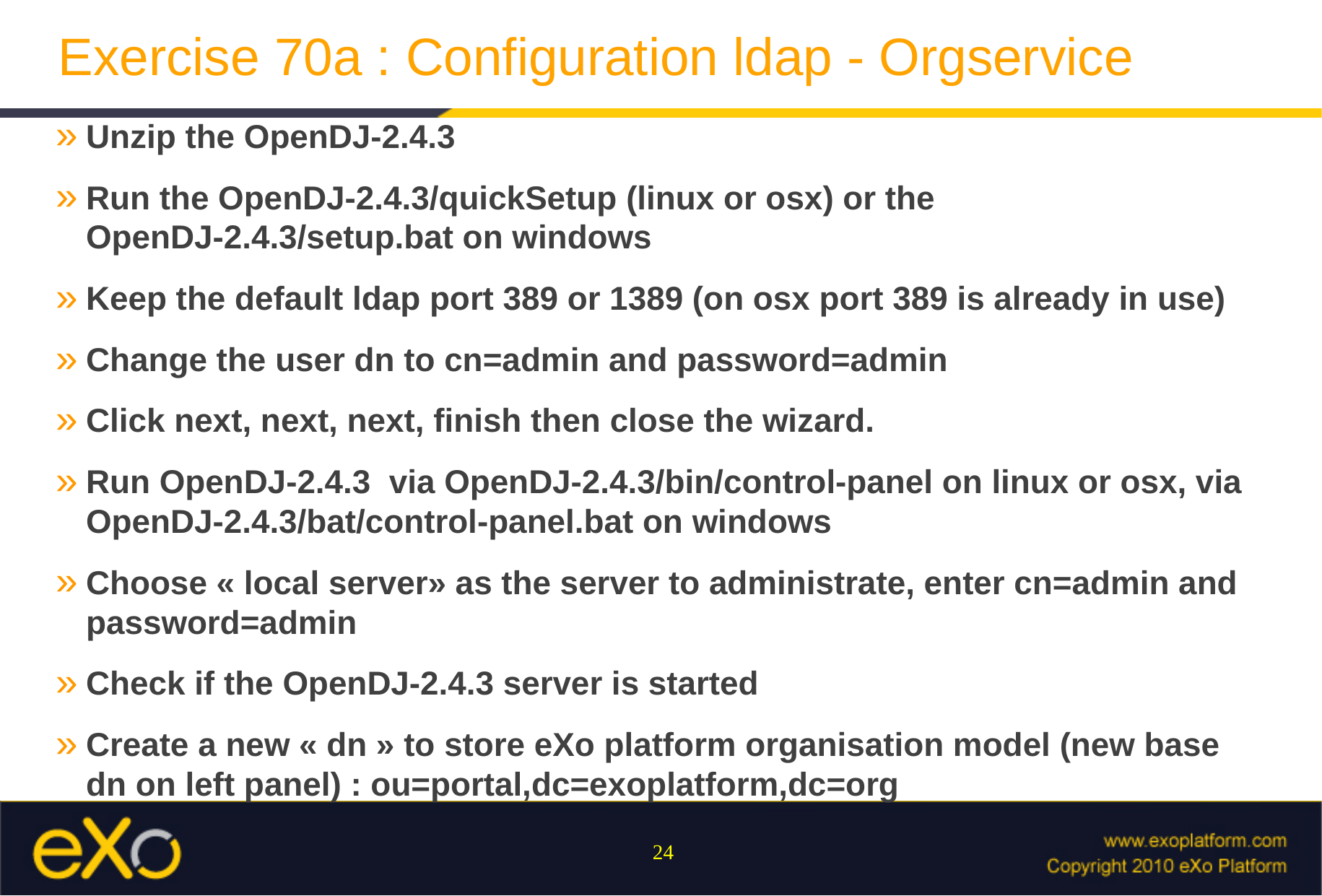

# Exercise 70a : Configuration ldap - Orgservice
Unzip the OpenDJ-2.4.3
Run the OpenDJ-2.4.3/quickSetup (linux or osx) or the OpenDJ-2.4.3/setup.bat on windows
Keep the default ldap port 389 or 1389 (on osx port 389 is already in use)
Change the user dn to cn=admin and password=admin
Click next, next, next, finish then close the wizard.
Run OpenDJ-2.4.3  via OpenDJ-2.4.3/bin/control-panel on linux or osx, via OpenDJ-2.4.3/bat/control-panel.bat on windows
Choose « local server» as the server to administrate, enter cn=admin and password=admin
Check if the OpenDJ-2.4.3 server is started
Create a new « dn » to store eXo platform organisation model (new base dn on left panel) : ou=portal,dc=exoplatform,dc=org